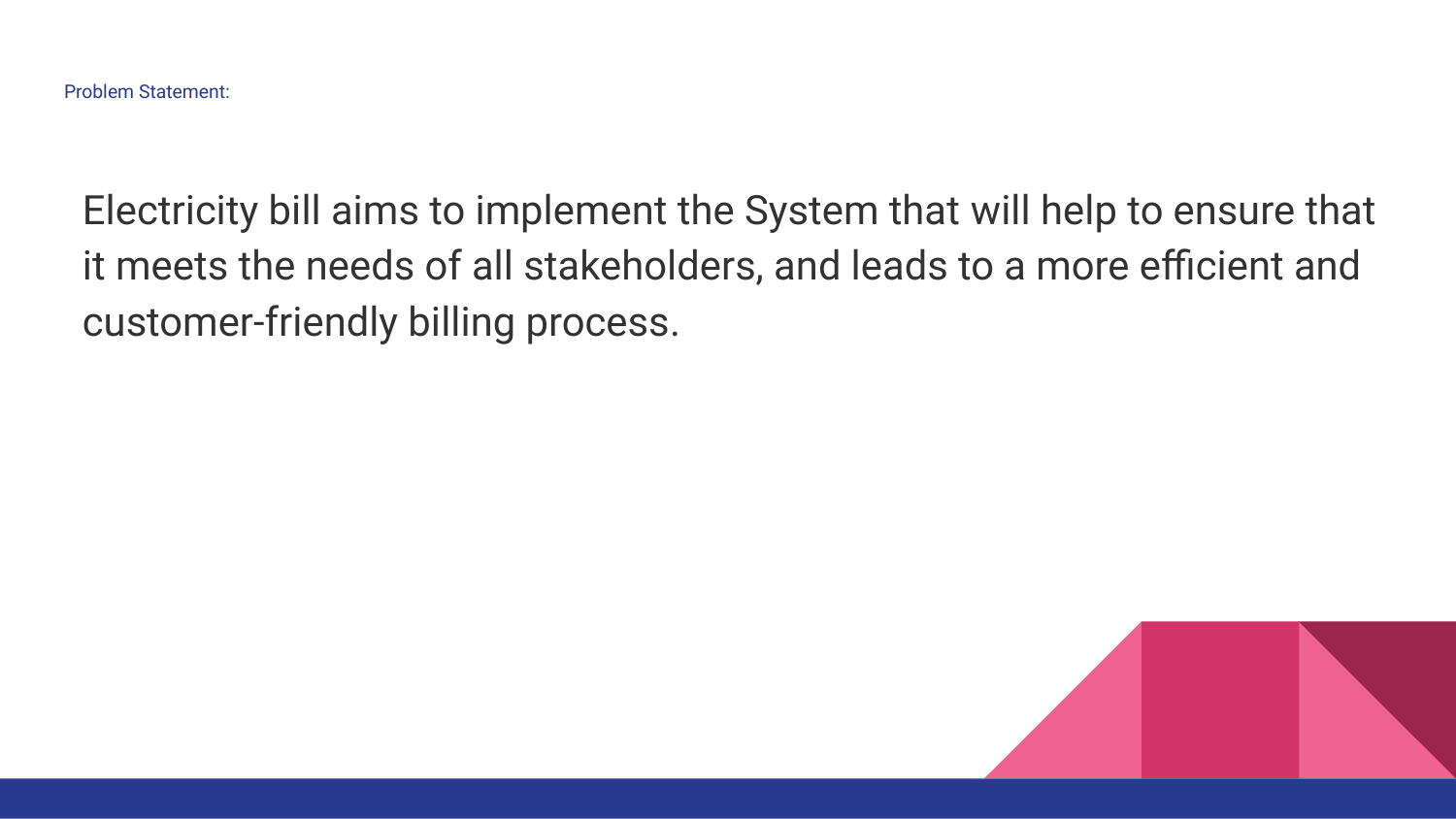

# Problem Statement:
Electricity bill aims to implement the System that will help to ensure that it meets the needs of all stakeholders, and leads to a more efficient and customer-friendly billing process.